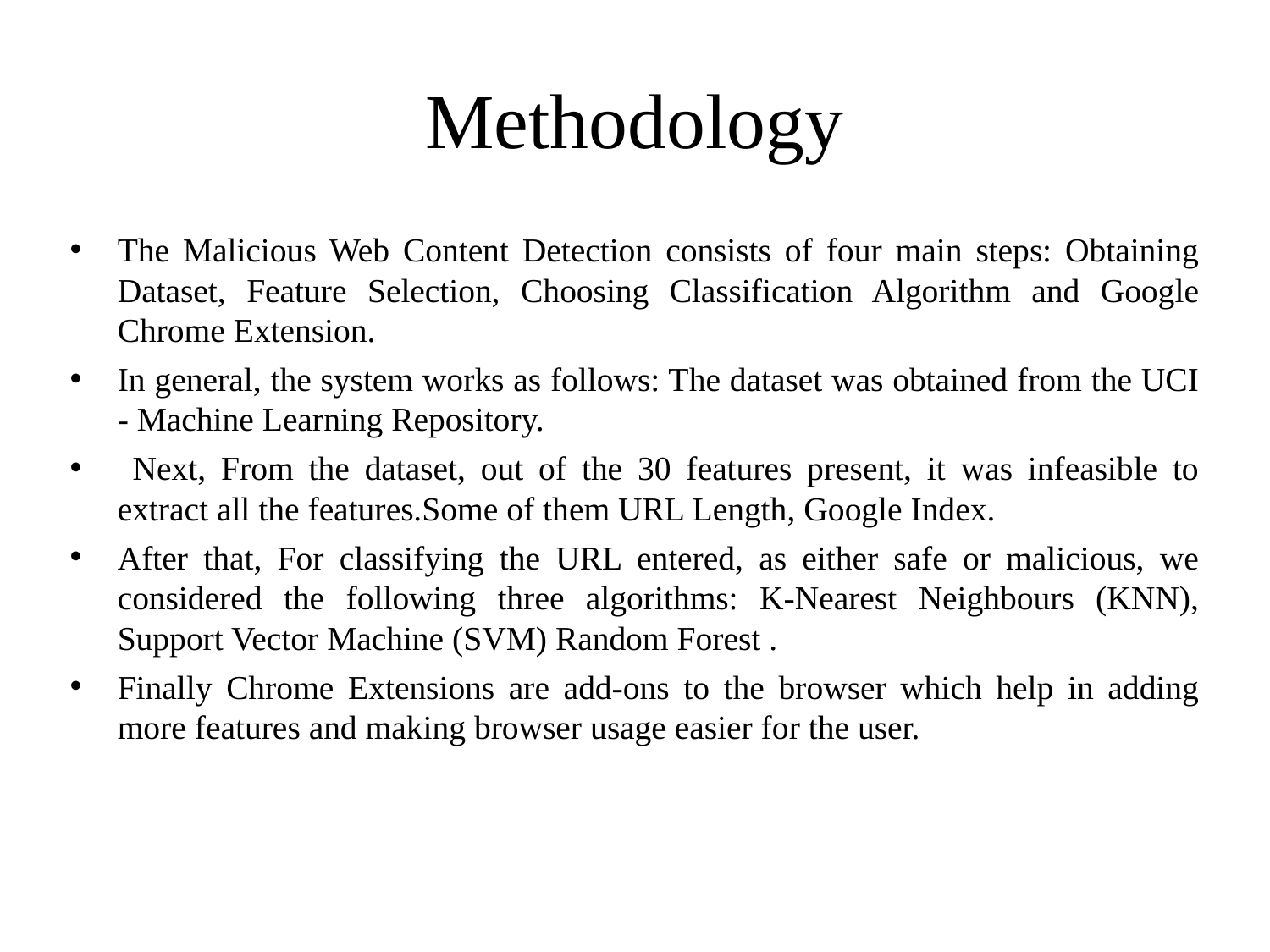

# Methodology
The Malicious Web Content Detection consists of four main steps: Obtaining Dataset, Feature Selection, Choosing Classification Algorithm and Google Chrome Extension.
In general, the system works as follows: The dataset was obtained from the UCI - Machine Learning Repository.
 Next, From the dataset, out of the 30 features present, it was infeasible to extract all the features.Some of them URL Length, Google Index.
After that, For classifying the URL entered, as either safe or malicious, we considered the following three algorithms: K-Nearest Neighbours (KNN), Support Vector Machine (SVM) Random Forest .
Finally Chrome Extensions are add-ons to the browser which help in adding more features and making browser usage easier for the user.